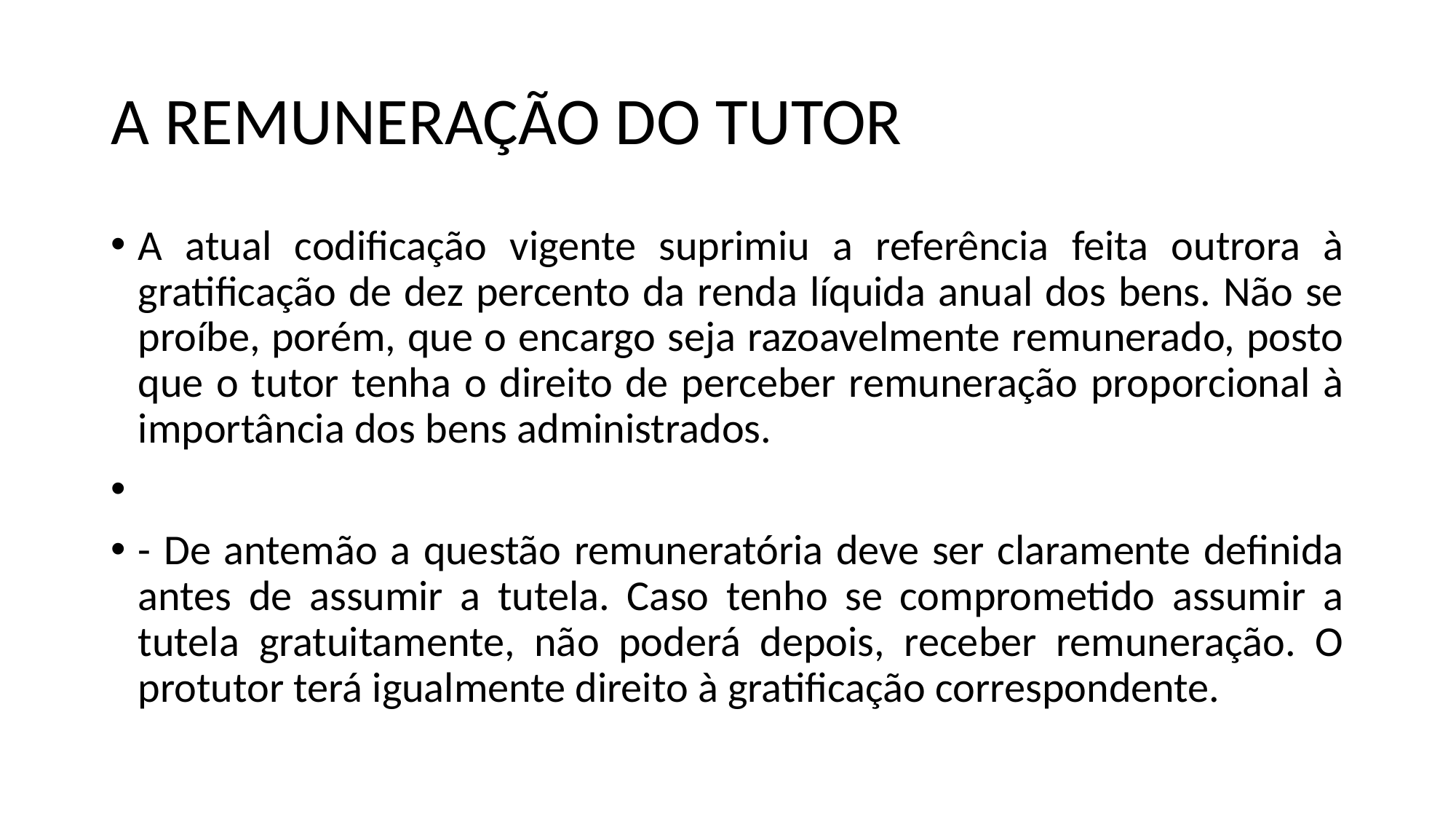

# A REMUNERAÇÃO DO TUTOR
A atual codificação vigente suprimiu a referência feita outrora à gratificação de dez percento da renda líquida anual dos bens. Não se proíbe, porém, que o encargo seja razoavelmente remunerado, posto que o tutor tenha o direito de perceber remuneração proporcional à importância dos bens administrados.

- De antemão a questão remuneratória deve ser claramente definida antes de assumir a tutela. Caso tenho se comprometido assumir a tutela gratuitamente, não poderá depois, receber remuneração. O protutor terá igualmente direito à gratificação correspondente.